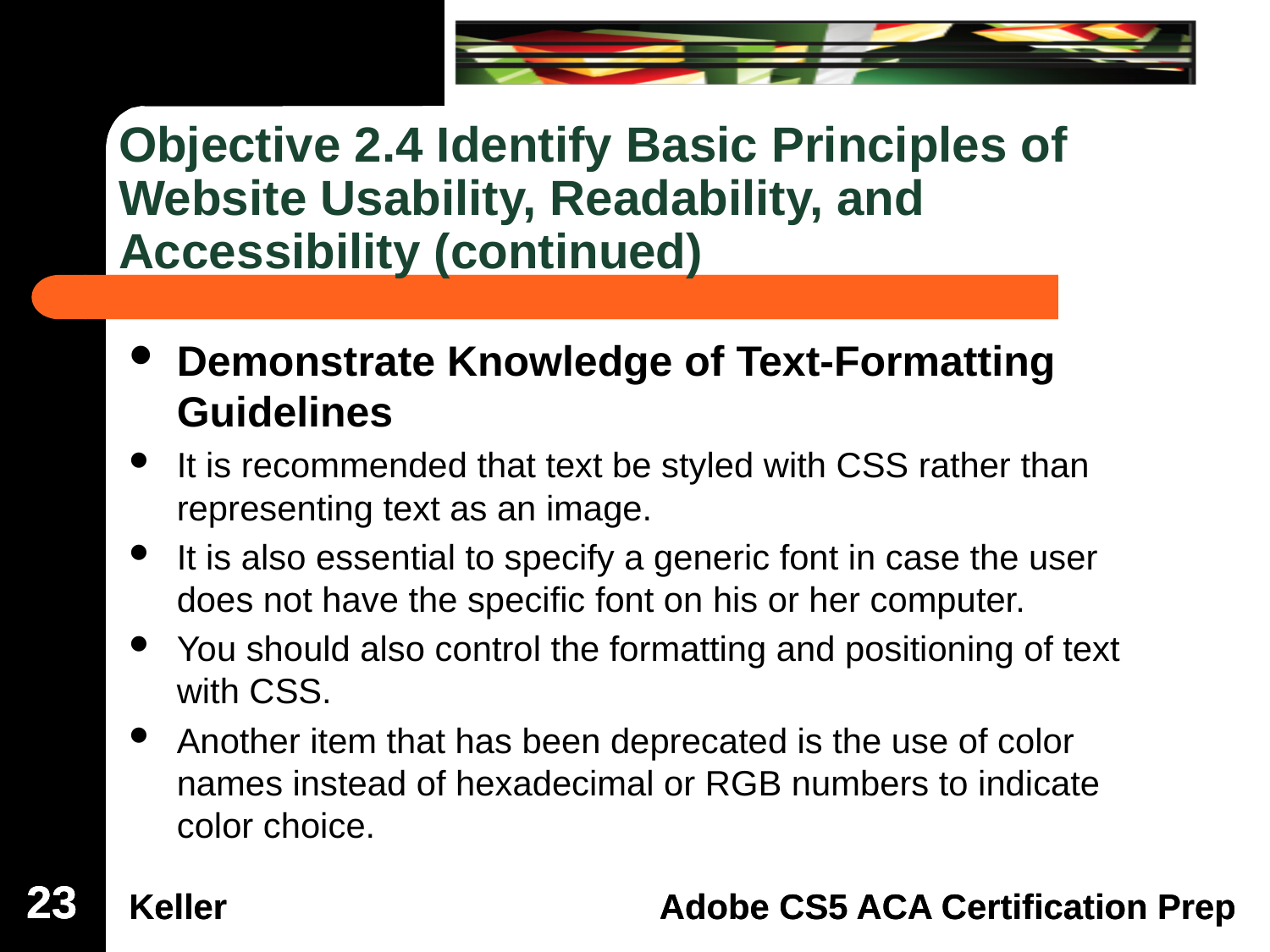

# Objective 2.4 Identify Basic Principles of Website Usability, Readability, and Accessibility (continued)
Demonstrate Knowledge of Text-Formatting Guidelines
It is recommended that text be styled with CSS rather than representing text as an image.
It is also essential to specify a generic font in case the user does not have the specific font on his or her computer.
You should also control the formatting and positioning of text with CSS.
Another item that has been deprecated is the use of color names instead of hexadecimal or RGB numbers to indicate color choice.

23
23
23